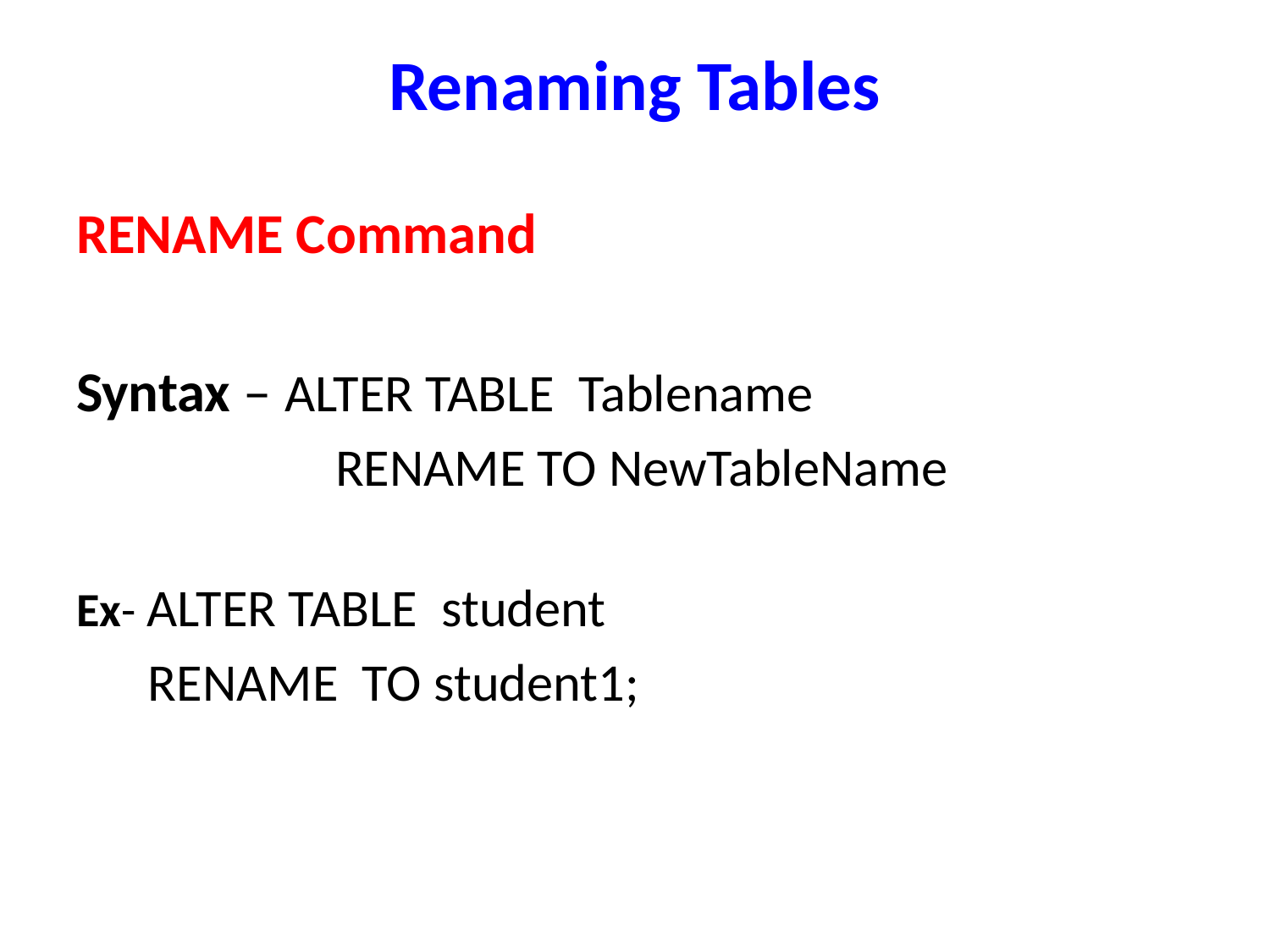

# Renaming Tables
RENAME Command

Syntax – ALTER TABLE  Tablename
		       RENAME TO NewTableName

Ex- ALTER TABLE  student
	  RENAME  TO student1;